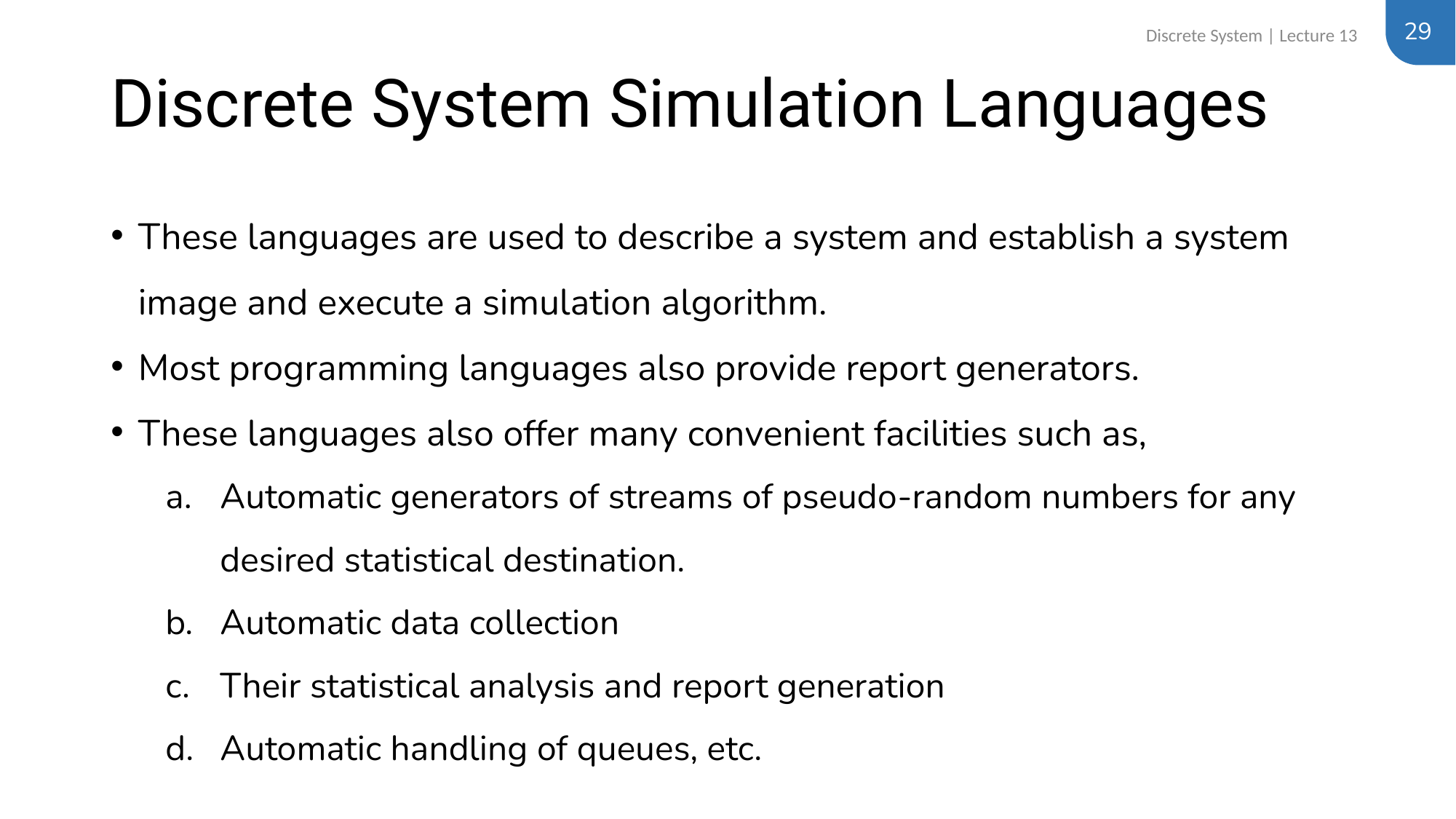

29
Discrete System | Lecture 13
# Discrete System Simulation Languages
These languages are used to describe a system and establish a system image and execute a simulation algorithm.
Most programming languages also provide report generators.
These languages also offer many convenient facilities such as,
Automatic generators of streams of pseudo-random numbers for any desired statistical destination.
Automatic data collection
Their statistical analysis and report generation
Automatic handling of queues, etc.